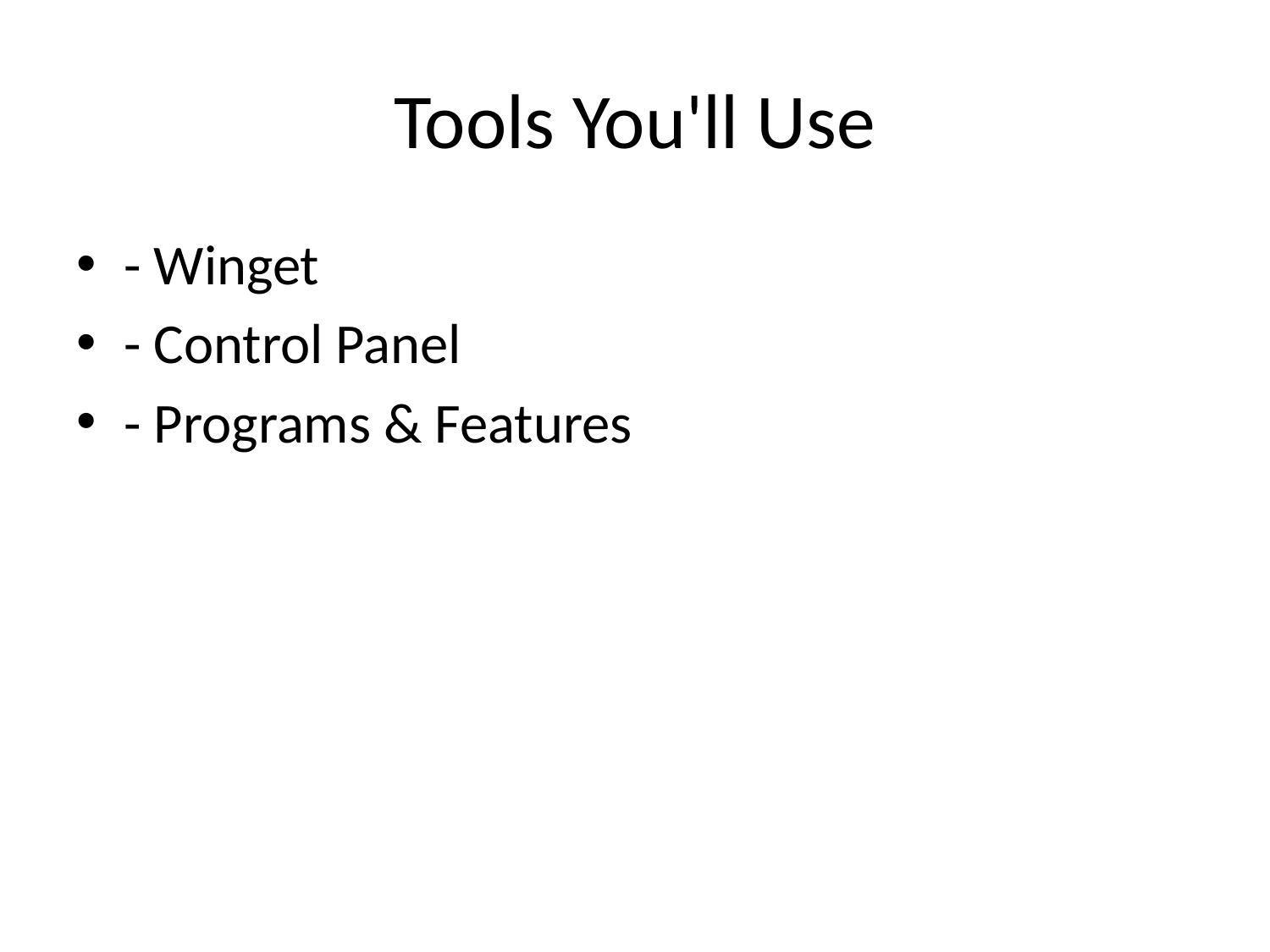

# Tools You'll Use
- Winget
- Control Panel
- Programs & Features